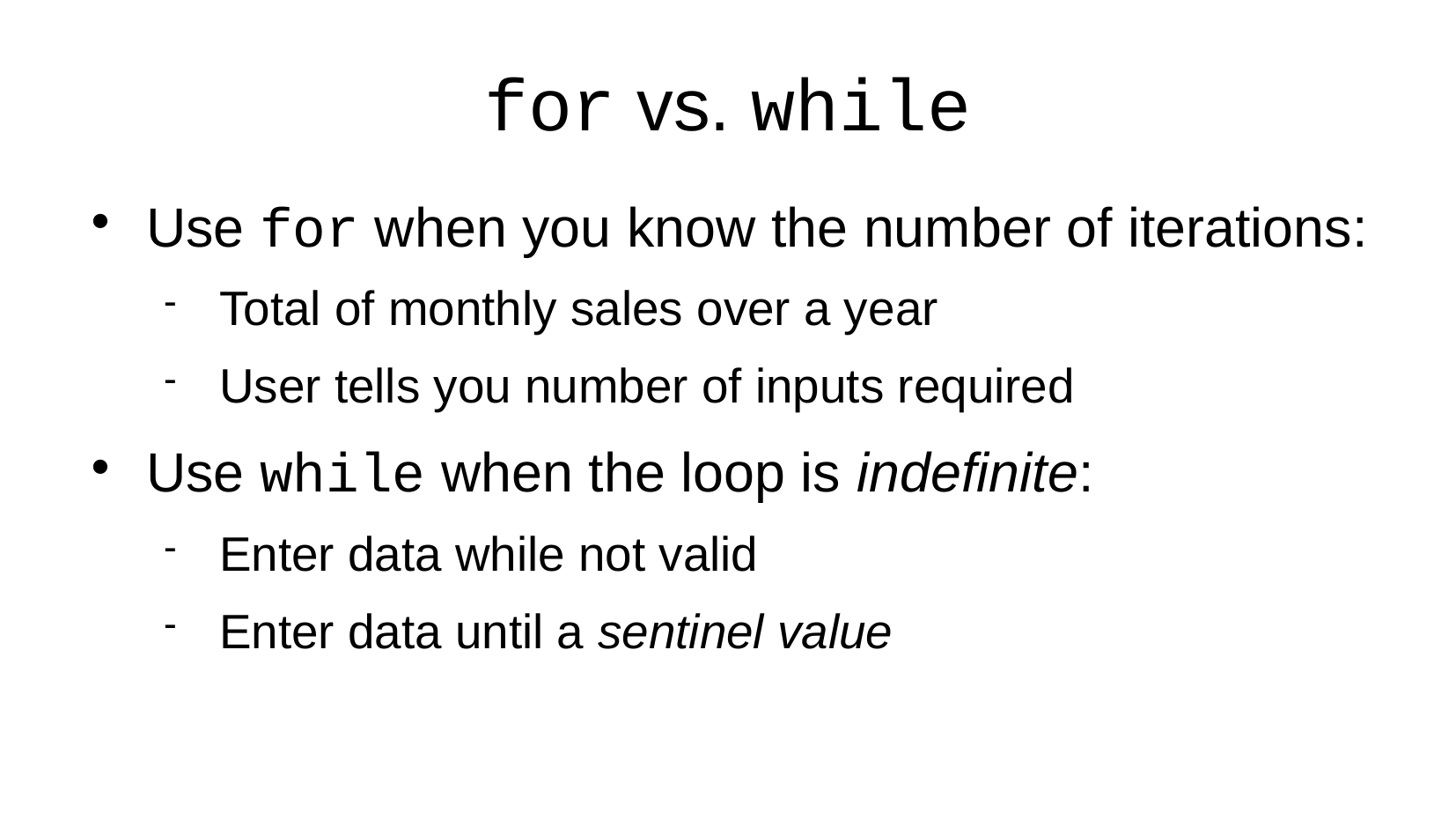

for vs. while
Use for when you know the number of iterations:
Total of monthly sales over a year
User tells you number of inputs required
Use while when the loop is indefinite:
Enter data while not valid
Enter data until a sentinel value